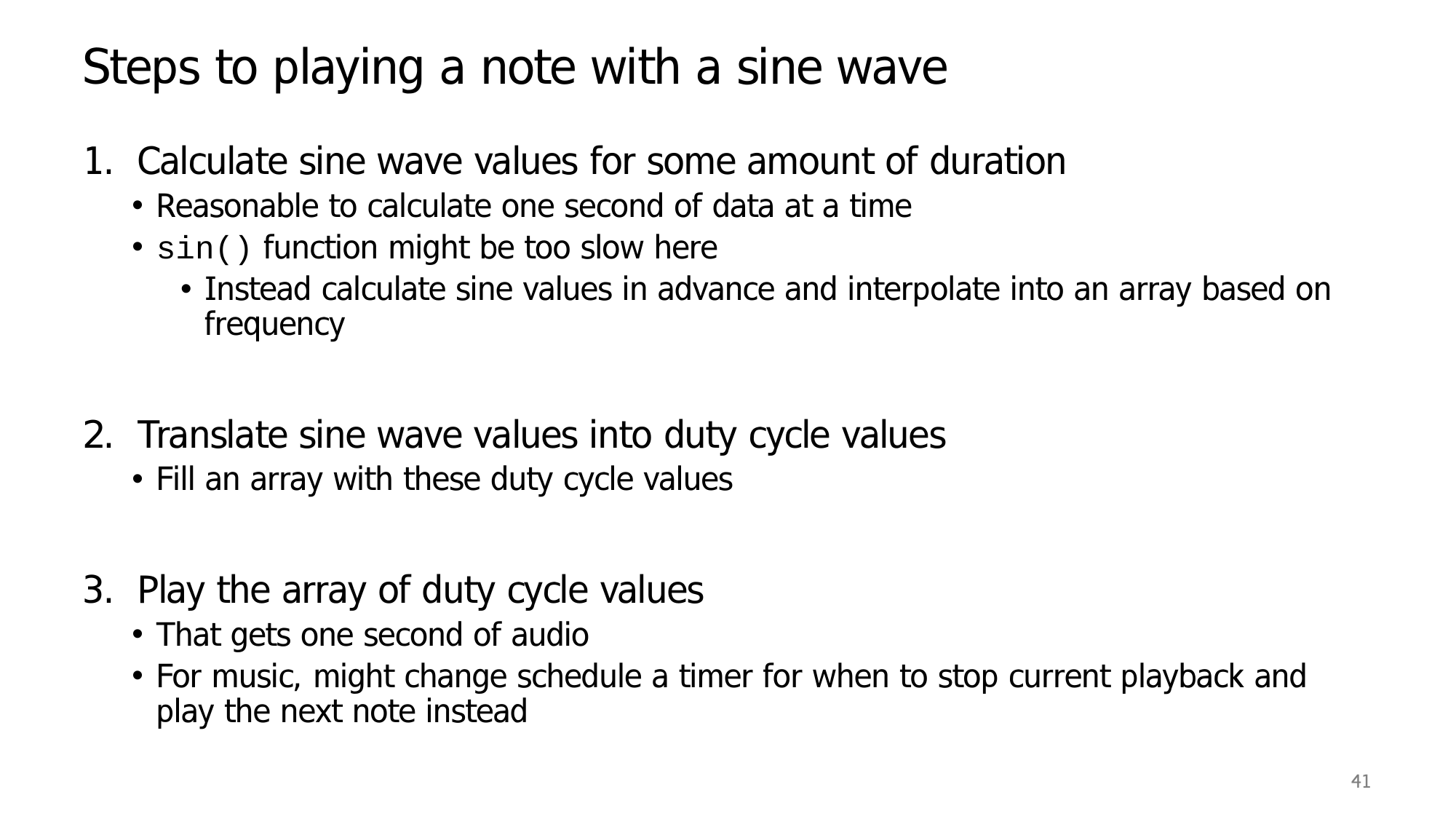

# Steps to playing a note with a sine wave
Calculate sine wave values for some amount of duration
Reasonable to calculate one second of data at a time
sin() function might be too slow here
Instead calculate sine values in advance and interpolate into an array based on frequency

Translate sine wave values into duty cycle values
Fill an array with these duty cycle values

Play the array of duty cycle values
That gets one second of audio
For music, might change schedule a timer for when to stop current playback and play the next note instead
41